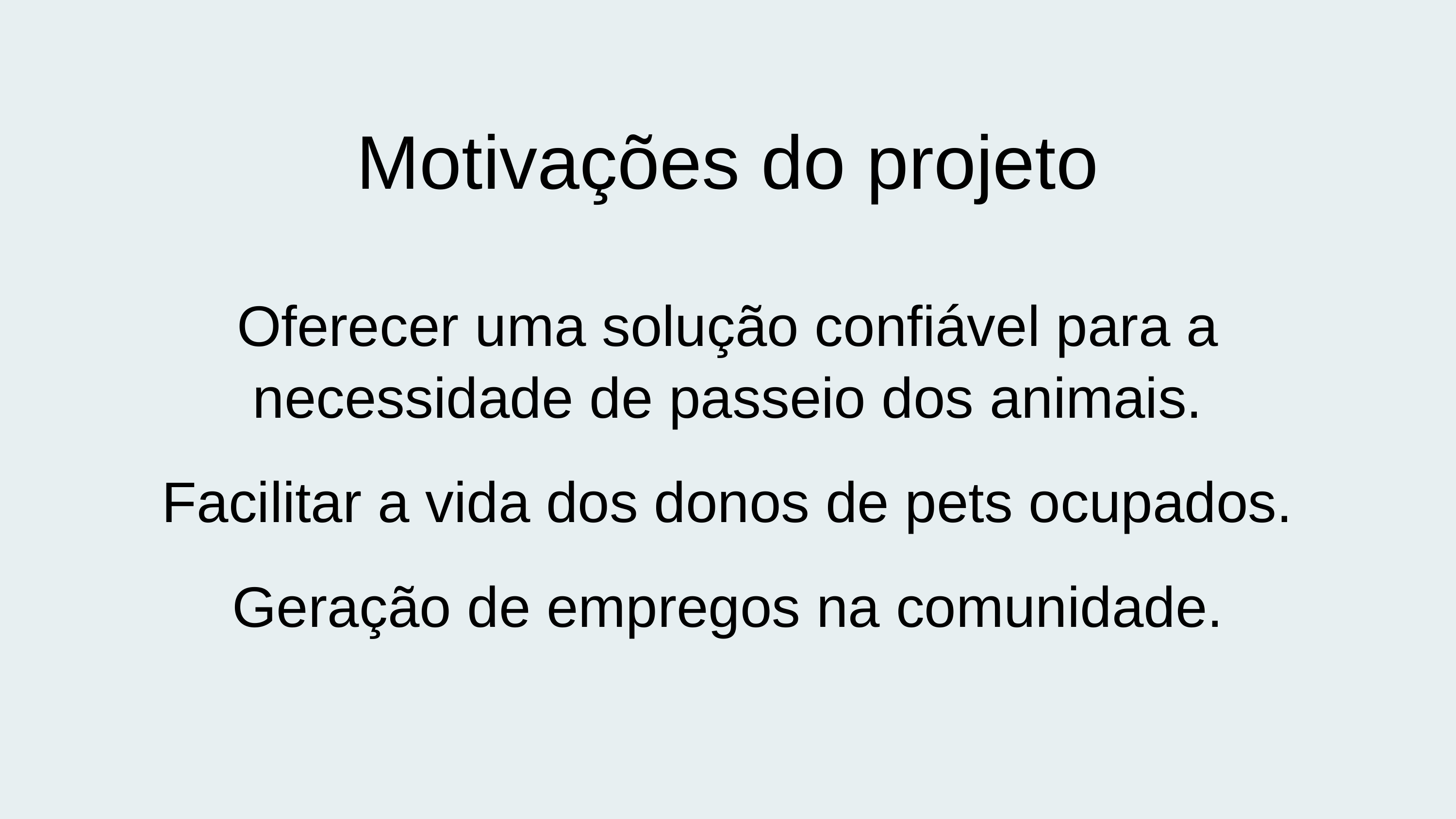

Motivações do projeto
Oferecer uma solução confiável para a necessidade de passeio dos animais.
Facilitar a vida dos donos de pets ocupados.
Geração de empregos na comunidade.